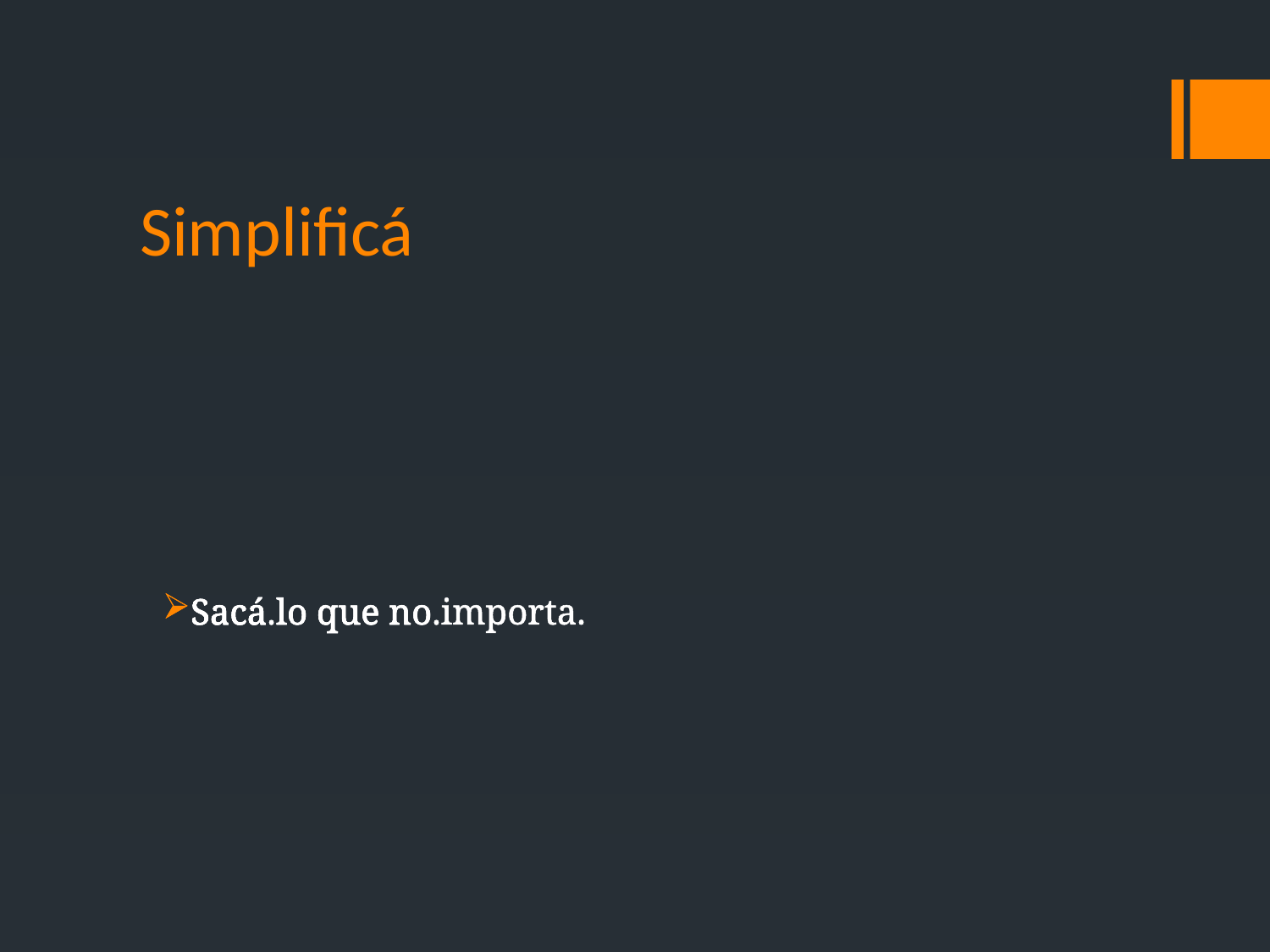

# Simplificá
Sacá lo que no importa.
Sacá lo que no.
Sacá.